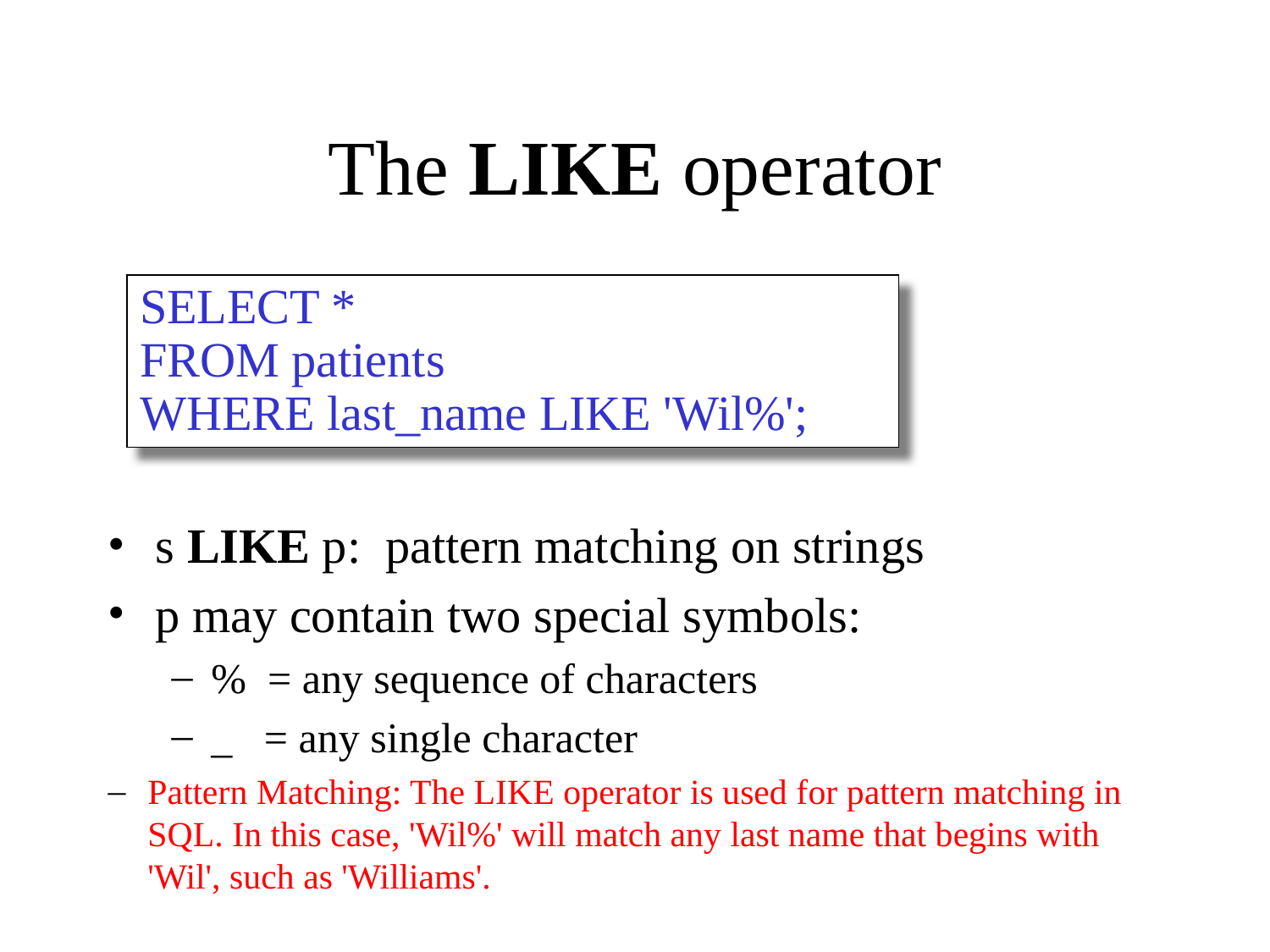

# The LIKE operator
SELECT *
FROM patients
WHERE last_name LIKE 'Wil%';
s LIKE p:  pattern matching on strings
p may contain two special symbols:
%  = any sequence of characters
_   = any single character
Pattern Matching: The LIKE operator is used for pattern matching in SQL. In this case, 'Wil%' will match any last name that begins with 'Wil', such as 'Williams'.